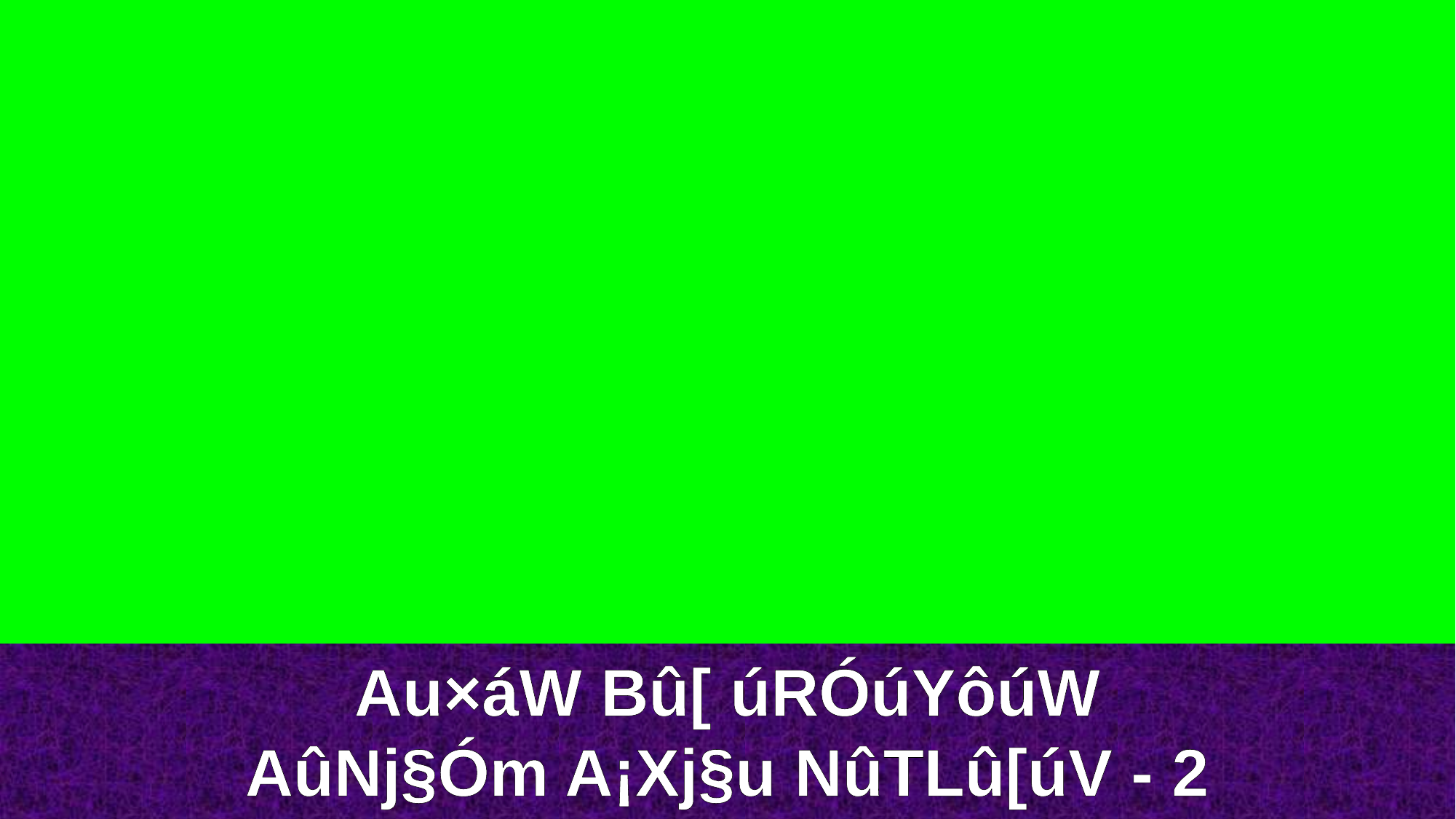

Au×áW Bû[ úRÓúYôúW
AûNj§Óm A¡Xj§u NûTLû[úV - 2